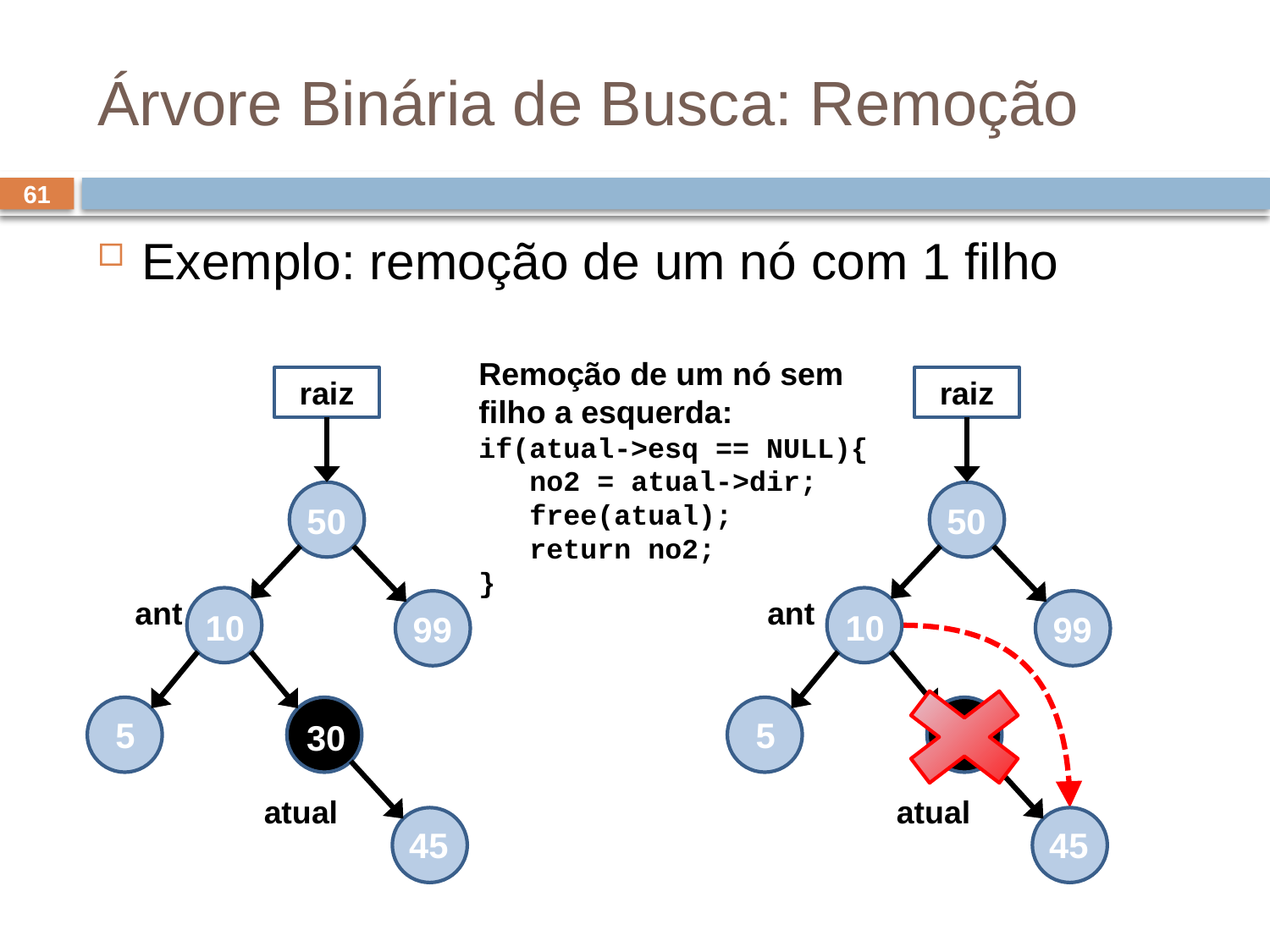

# Árvore Binária de Busca: Remoção
61
Exemplo: remoção de um nó com 1 filho

Remoção de um nó sem filho a esquerda:
if(atual->esq == NULL){
   no2 = atual->dir;
   free(atual);
   return no2;
}
raiz
raiz

50
50
ant
ant

10
10
99
99

5
5
30
30
atual
atual

45
45